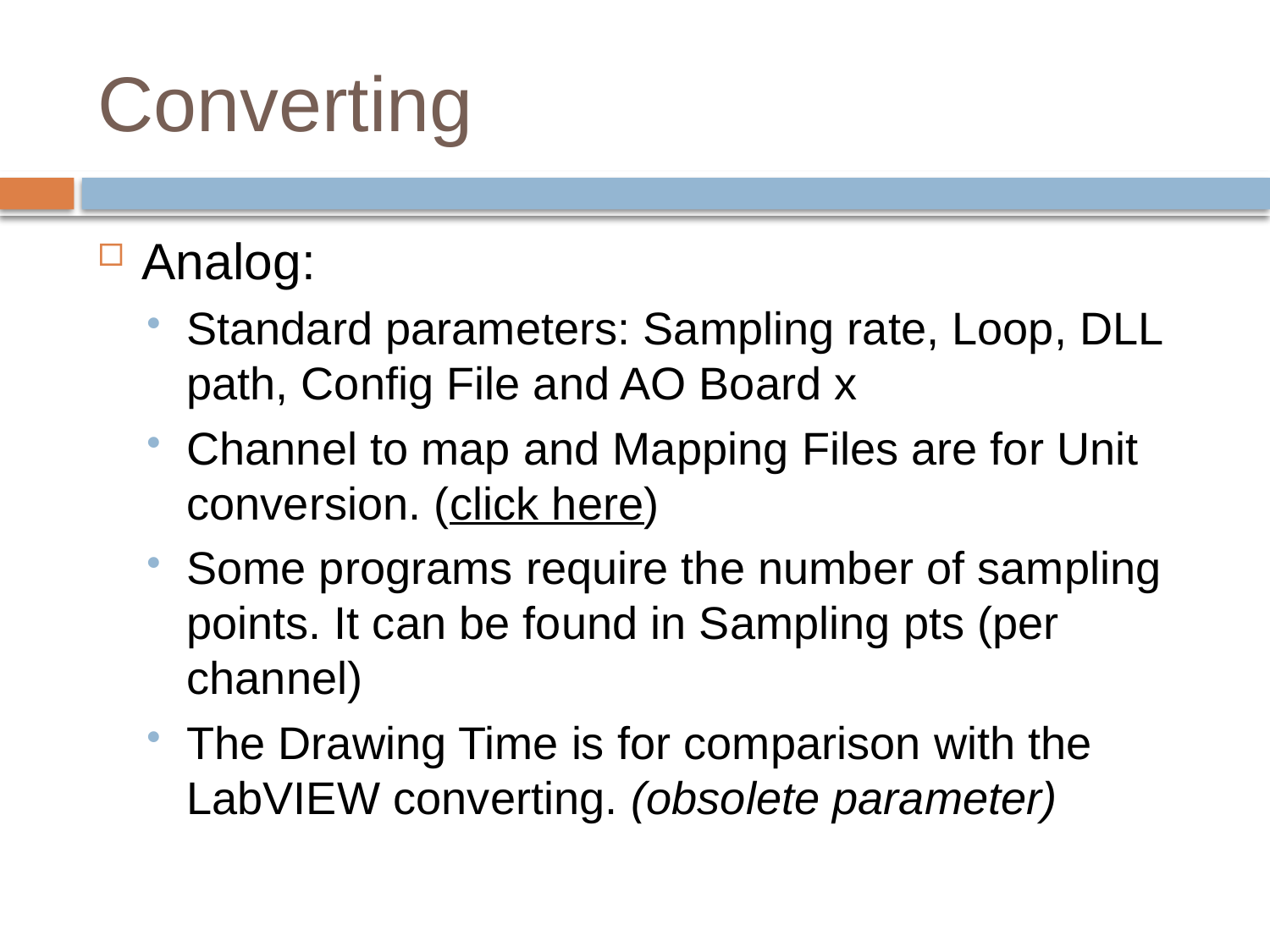

# Converting
Analog:
Standard parameters: Sampling rate, Loop, DLL path, Config File and AO Board x
Channel to map and Mapping Files are for Unit conversion. (click here)
Some programs require the number of sampling points. It can be found in Sampling pts (per channel)
The Drawing Time is for comparison with the LabVIEW converting. (obsolete parameter)